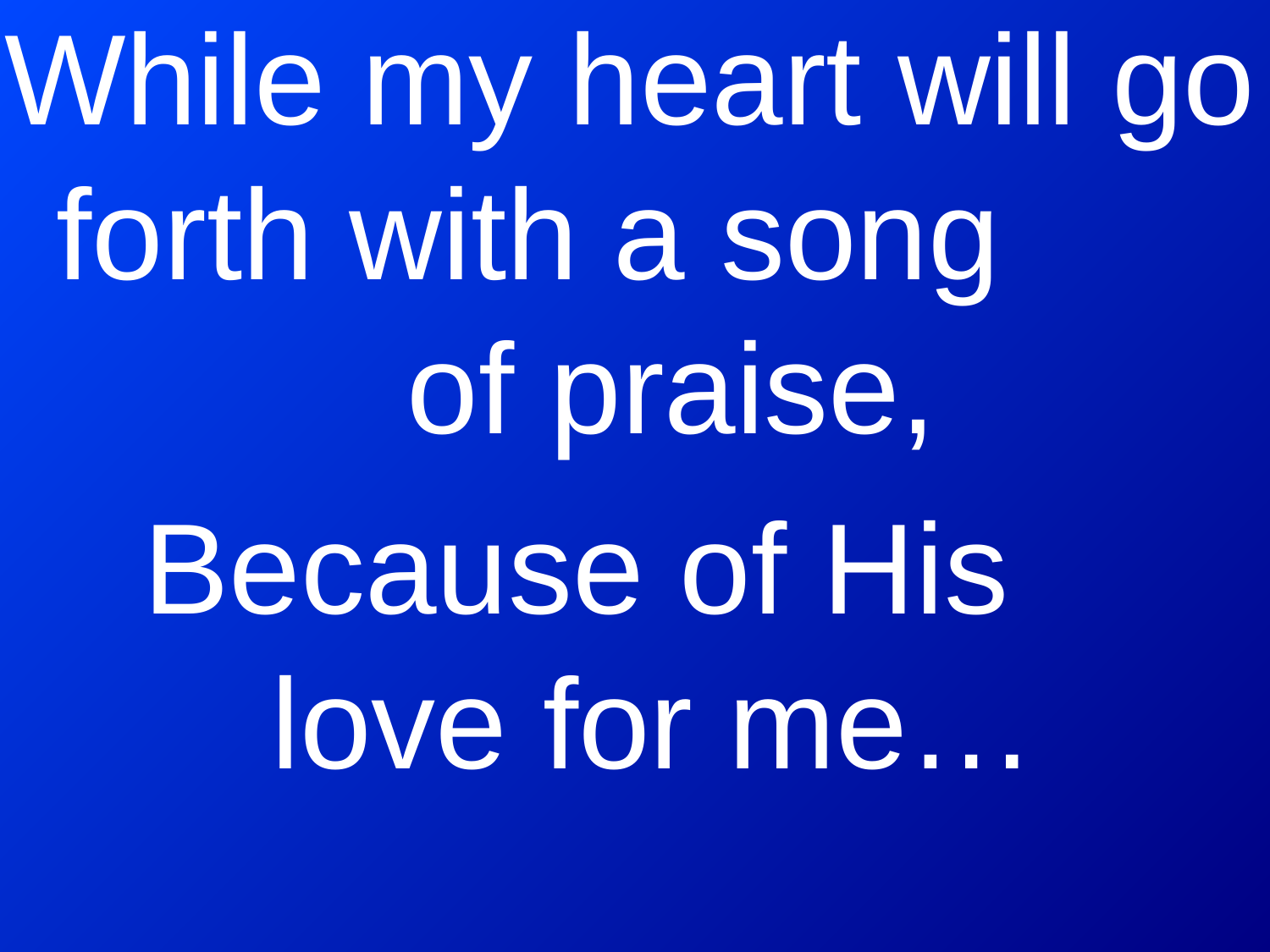

While my heart will go forth with a song         of praise,
  Because of His      love for me…